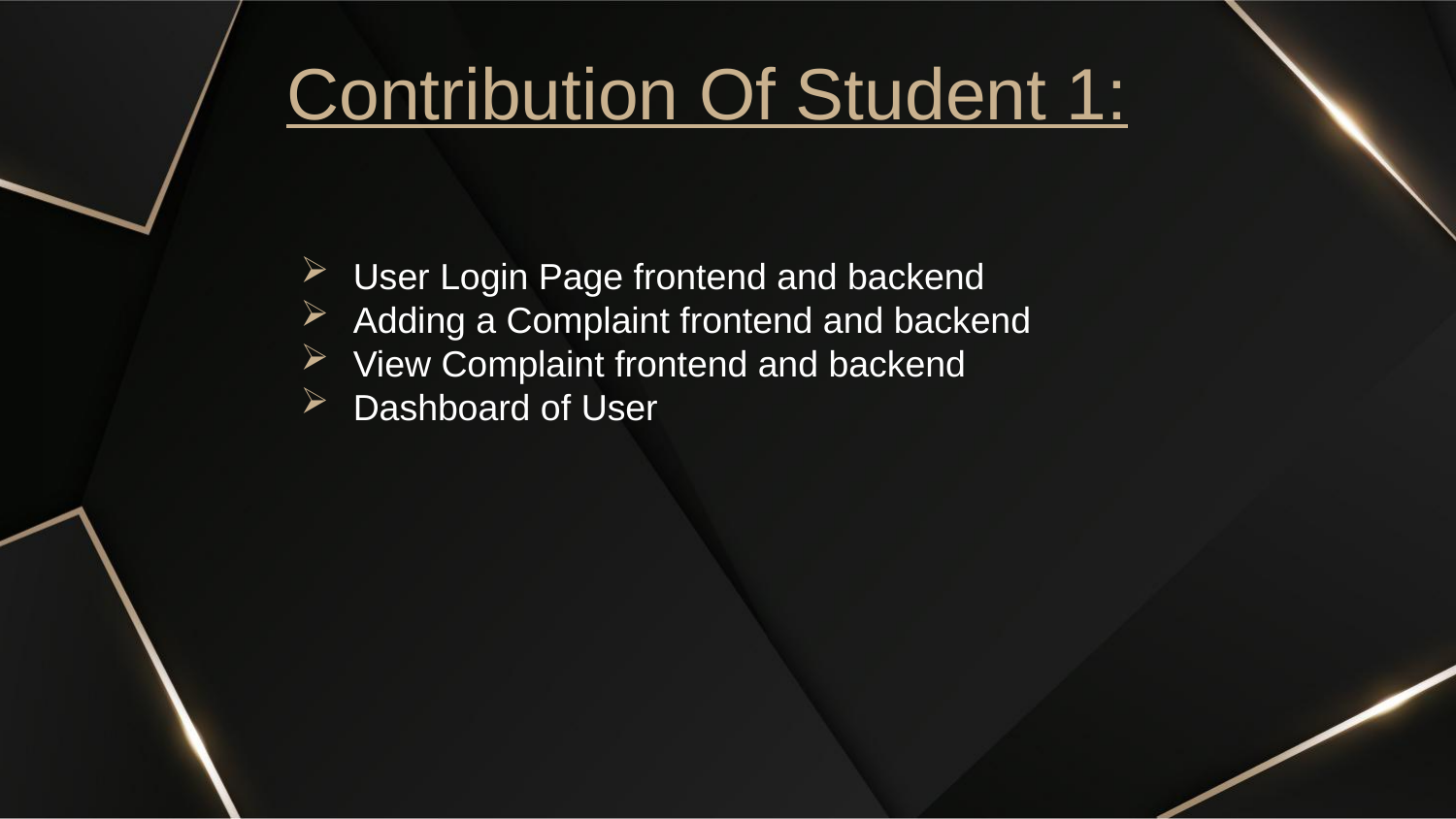

# Contribution Of Student 1:
User Login Page frontend and backend
Adding a Complaint frontend and backend
View Complaint frontend and backend
Dashboard of User